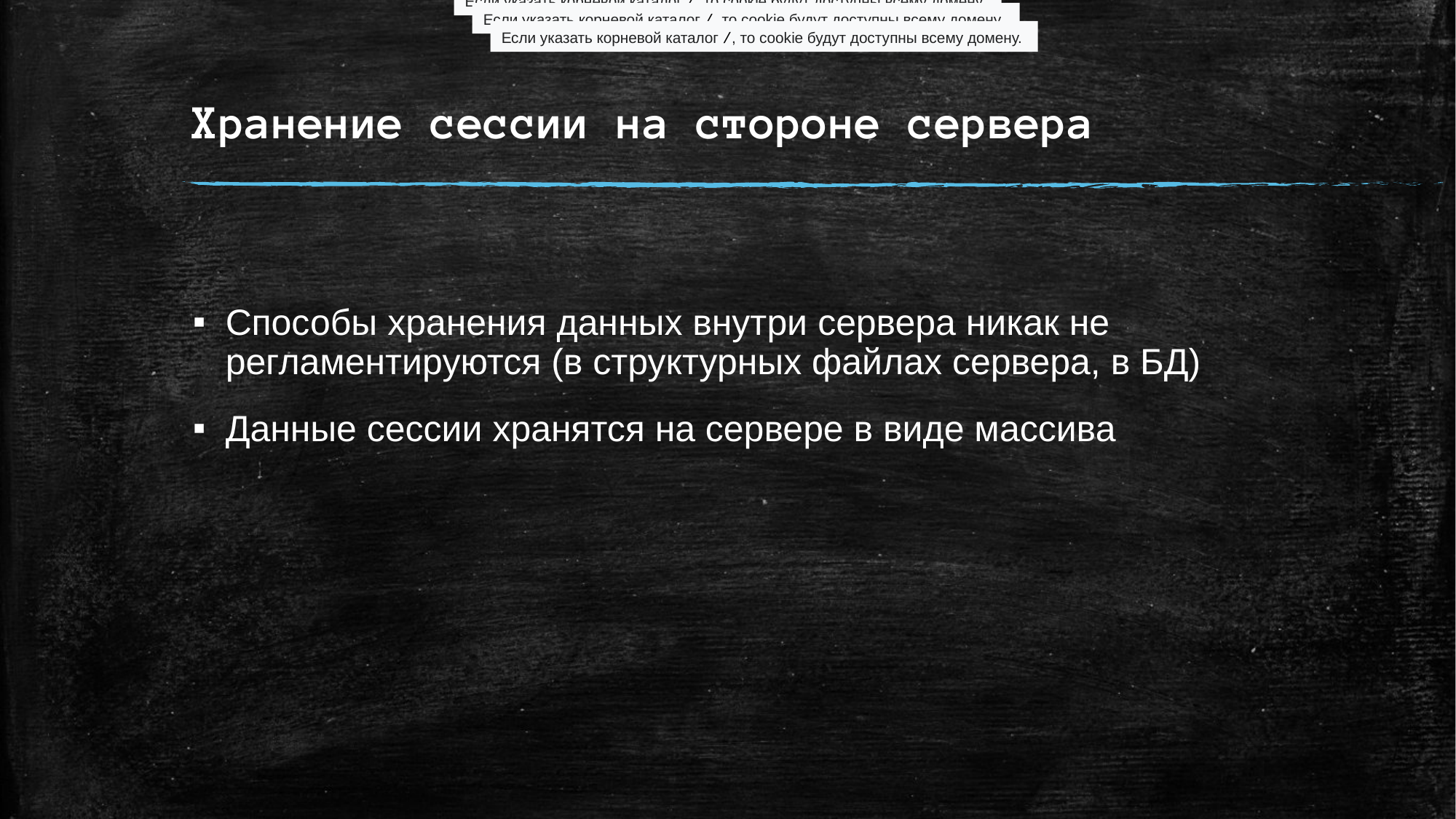

Если указать корневой каталог /, то cookie будут доступны всему домену.
Если указать корневой каталог /, то cookie будут доступны всему домену.
# Хранение сессии на стороне сервера
Если указать корневой каталог /, то cookie будут доступны всему домену.

Способы хранения данных внутри сервера никак не регламентируются (в структурных файлах сервера, в БД)
Данные сессии хранятся на сервере в виде массива